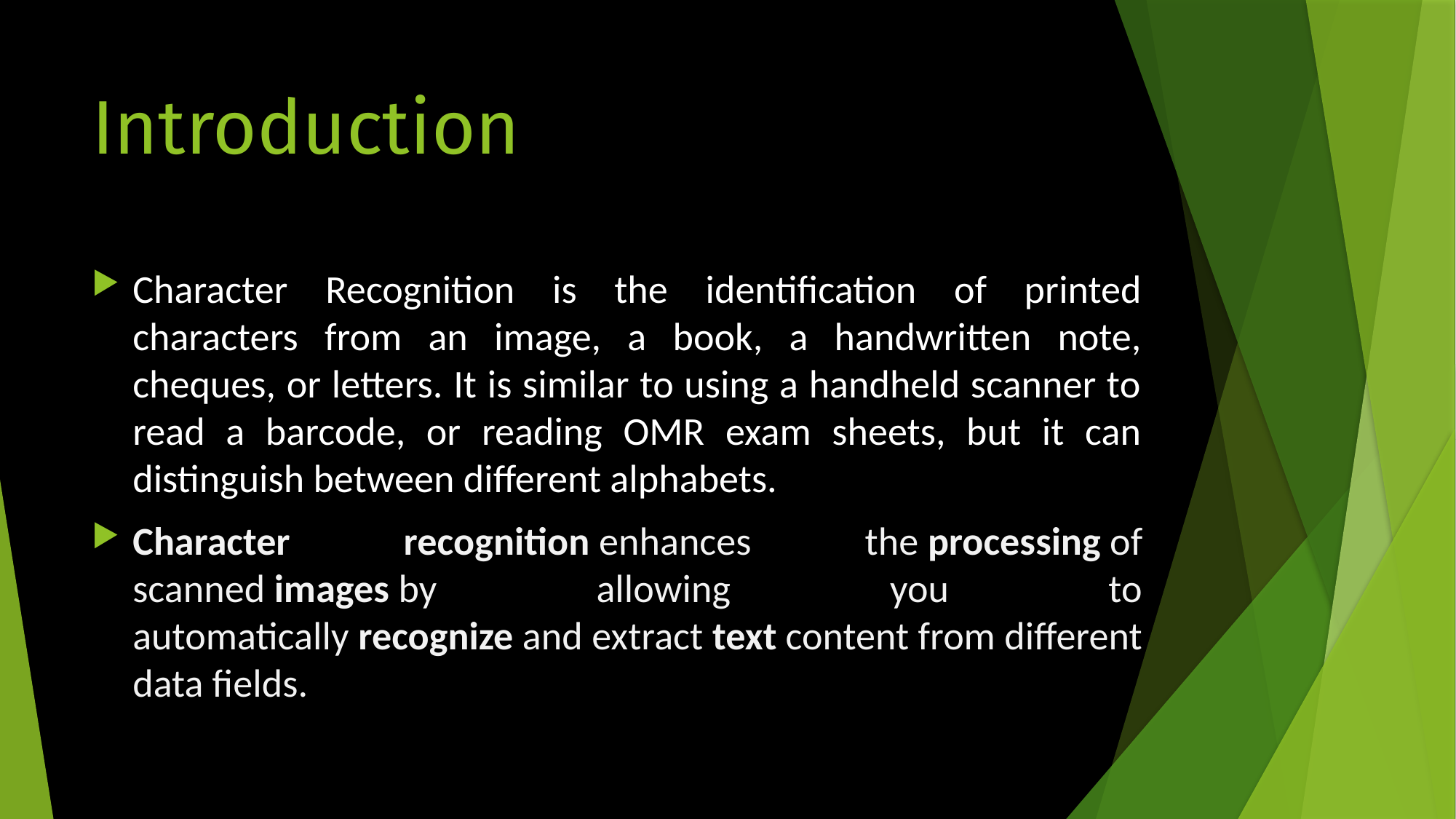

# Introduction
Character Recognition is the identification of printed characters from an image, a book, a handwritten note, cheques, or letters. It is similar to using a handheld scanner to read a barcode, or reading OMR exam sheets, but it can distinguish between different alphabets.
Character recognition enhances the processing of scanned images by allowing you to automatically recognize and extract text content from different data fields.